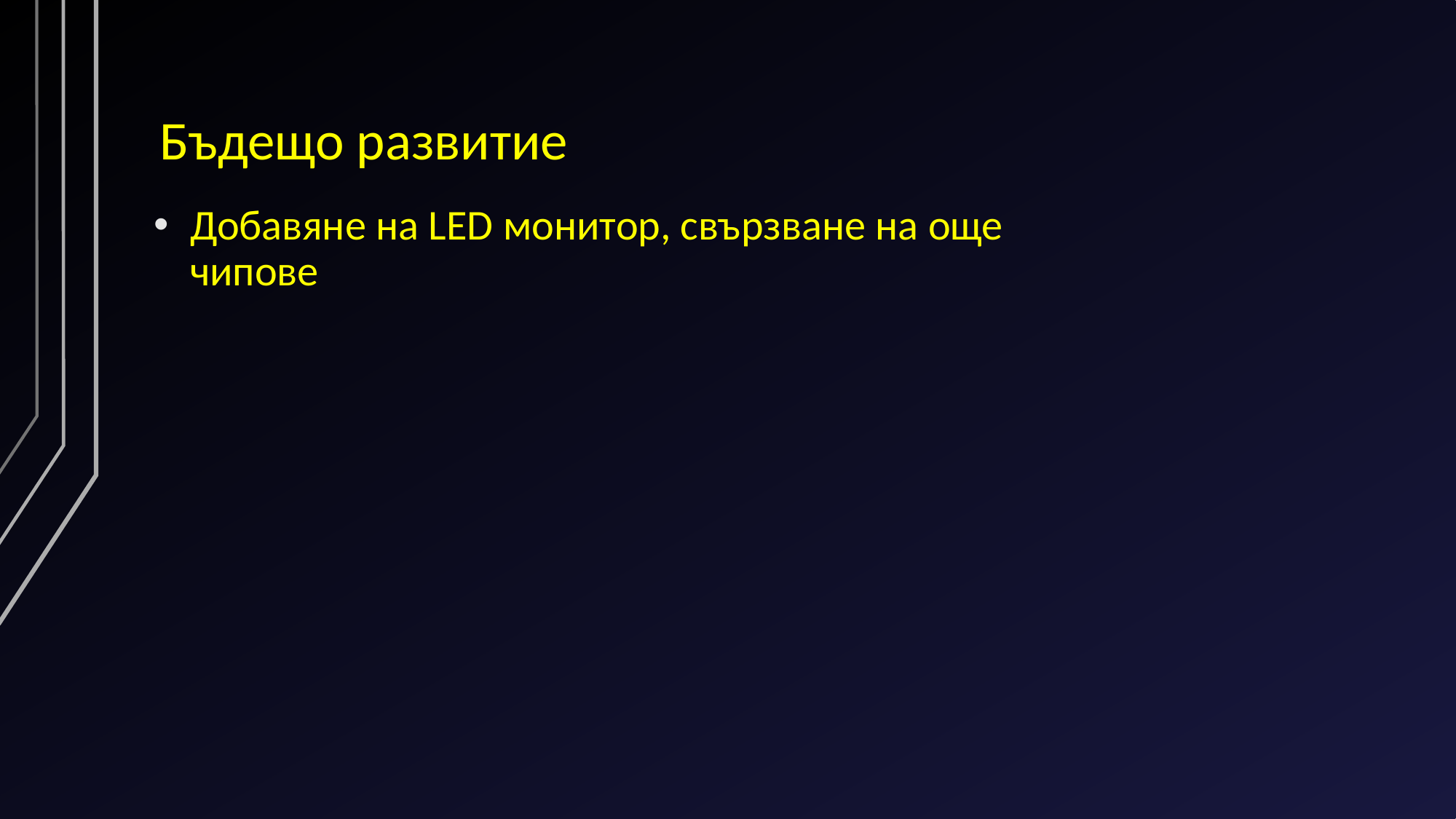

# Бъдещо развитие
Добавяне на LED монитор, свързване на още чипове